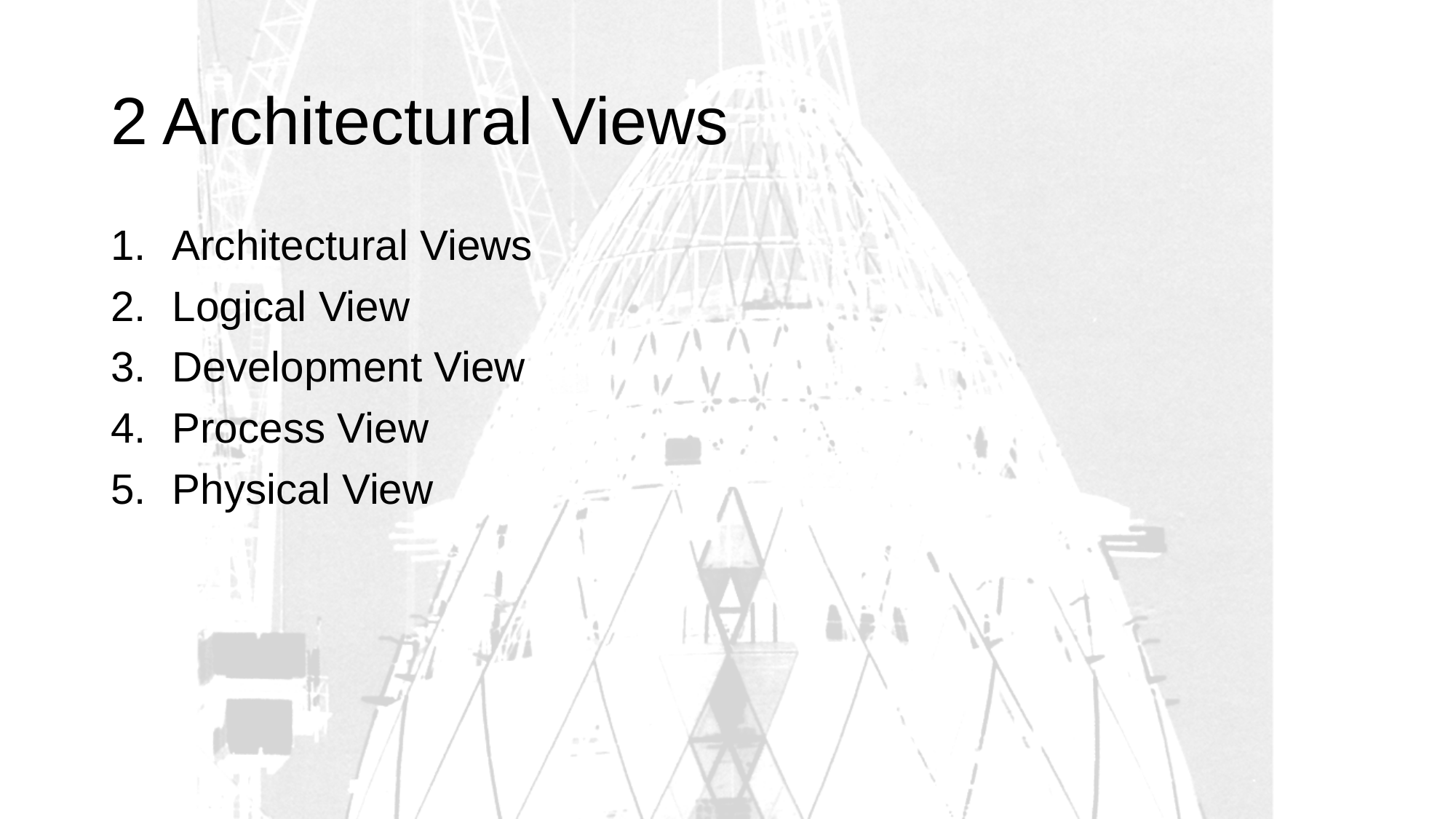

# 2 Architectural Views
Architectural Views
Logical View
Development View
Process View
Physical View